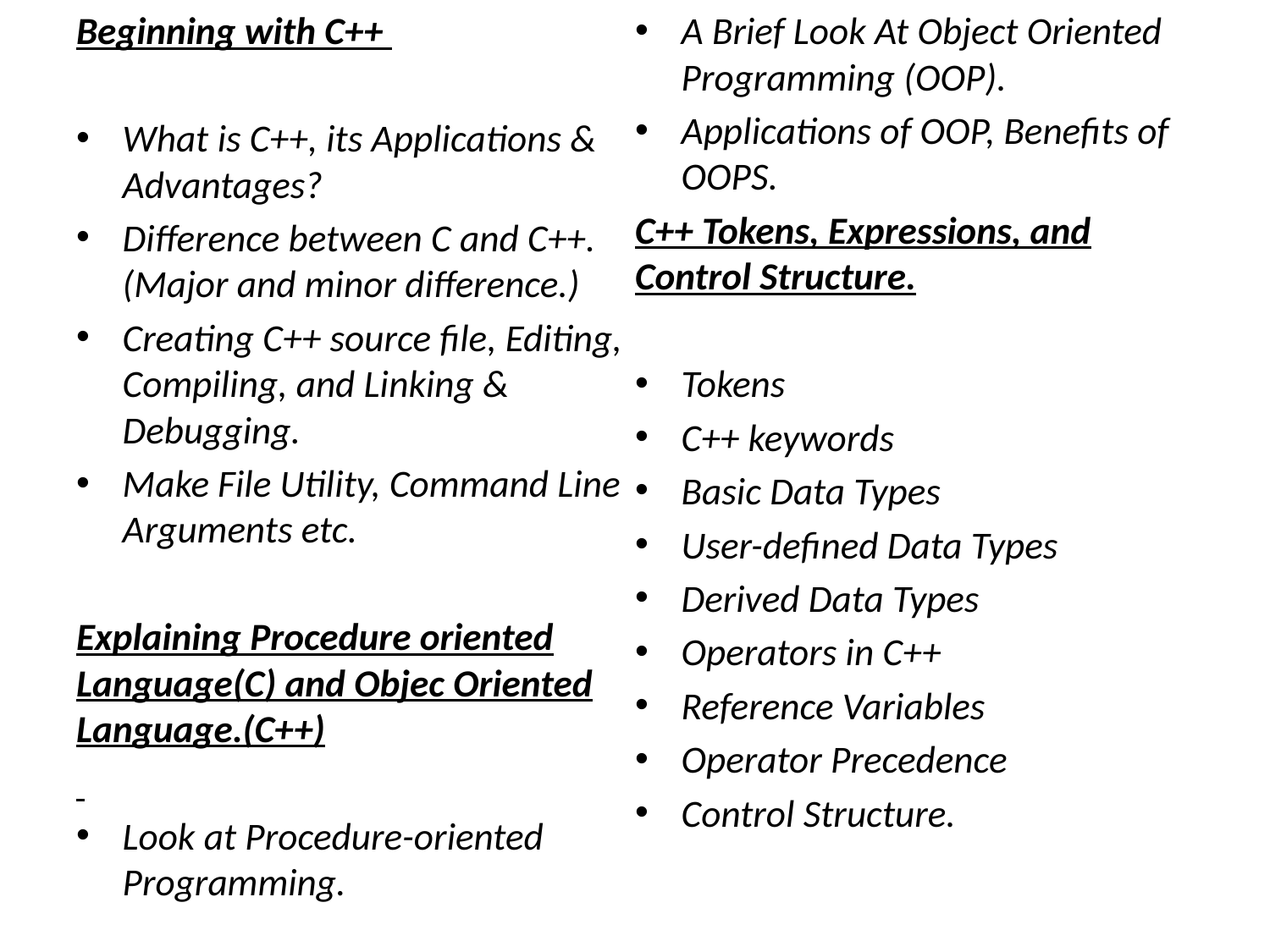

Beginning with C++

What is C++, its Applications & Advantages?
Difference between C and C++. (Major and minor difference.)
Creating C++ source file, Editing, Compiling, and Linking & Debugging.
Make File Utility, Command Line Arguments etc.

Explaining Procedure oriented Language(C) and Objec Oriented Language.(C++)

Look at Procedure-oriented Programming.
A Brief Look At Object Oriented Programming (OOP).
Applications of OOP, Benefits of OOPS.
C++ Tokens, Expressions, and Control Structure.

Tokens
C++ keywords
Basic Data Types
User-defined Data Types
Derived Data Types
Operators in C++
Reference Variables
Operator Precedence
Control Structure.